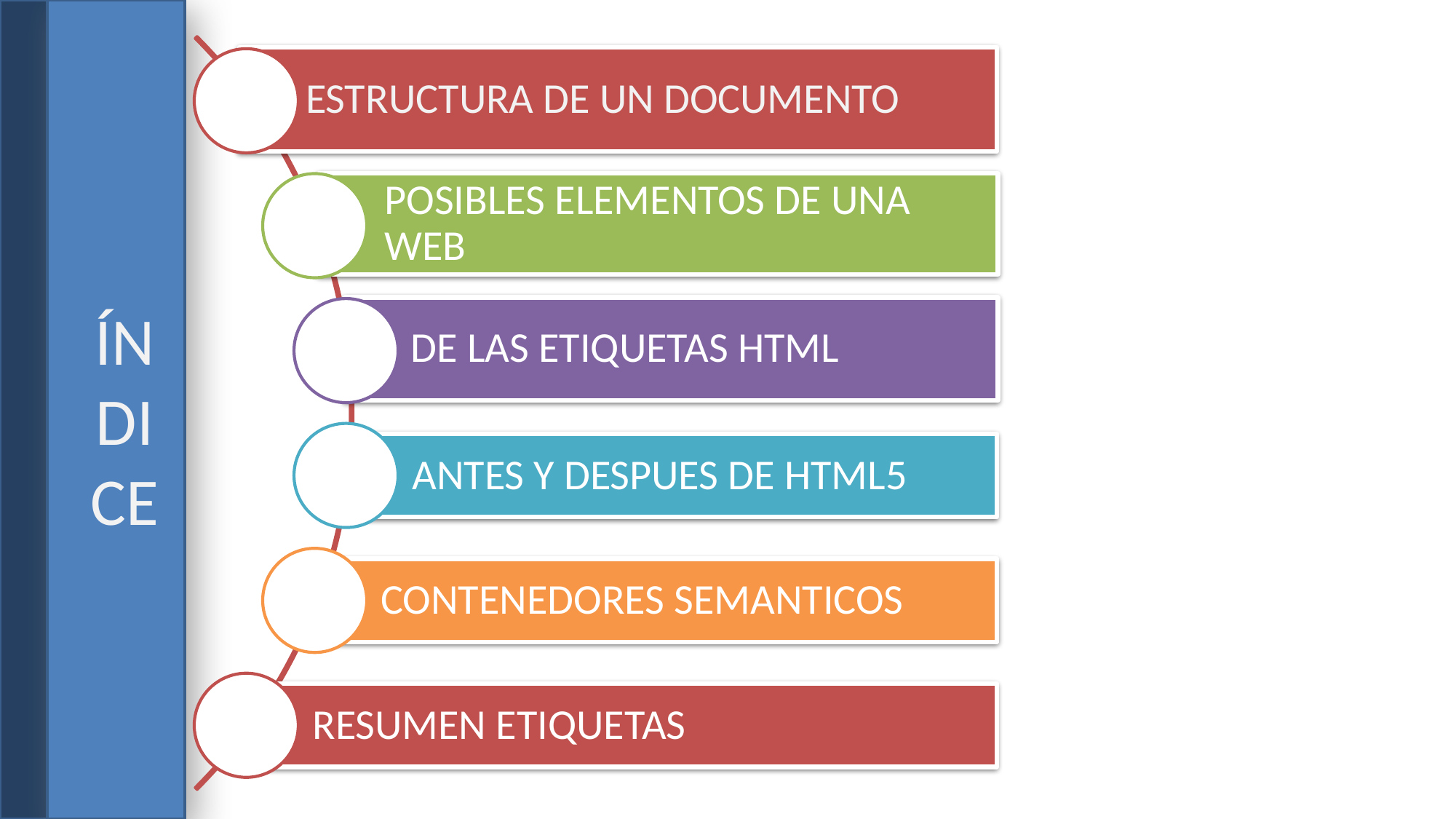

ESTRUCTURA DE UN DOCUMENTO
POSIBLES ELEMENTOS DE UNA WEB
DE LAS ETIQUETAS HTML
ANTES Y DESPUES DE HTML5
CONTENEDORES SEMANTICOS
RESUMEN ETIQUETAS
# ÍNDICE